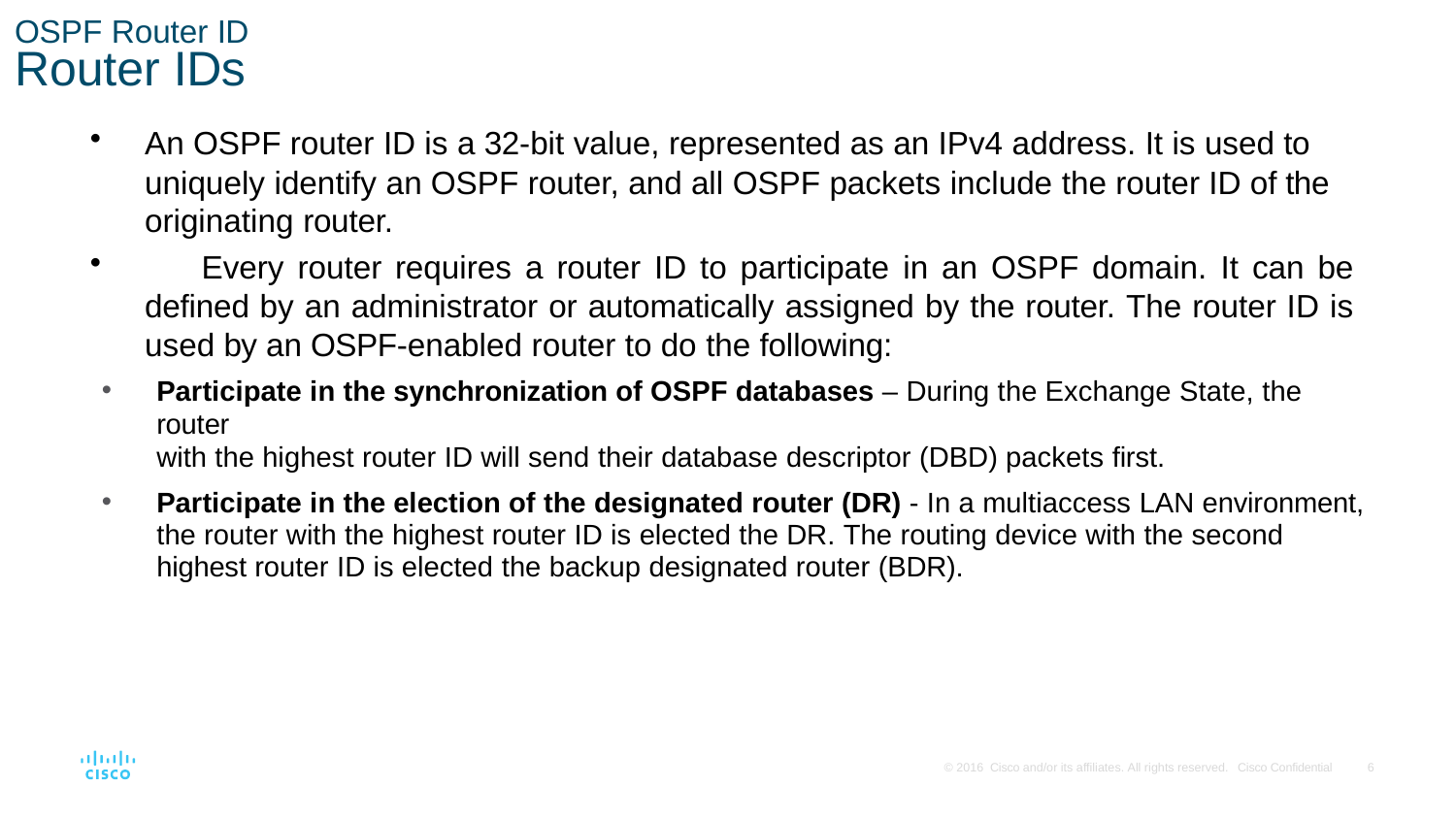

OSPF Router ID
# Router IDs
An OSPF router ID is a 32-bit value, represented as an IPv4 address. It is used to uniquely identify an OSPF router, and all OSPF packets include the router ID of the originating router.
	Every router requires a router ID to participate in an OSPF domain. It can be defined by an administrator or automatically assigned by the router. The router ID is used by an OSPF-enabled router to do the following:
Participate in the synchronization of OSPF databases – During the Exchange State, the router
with the highest router ID will send their database descriptor (DBD) packets first.
Participate in the election of the designated router (DR) - In a multiaccess LAN environment, the router with the highest router ID is elected the DR. The routing device with the second highest router ID is elected the backup designated router (BDR).
© 2016 Cisco and/or its affiliates. All rights reserved. Cisco Confidential
6